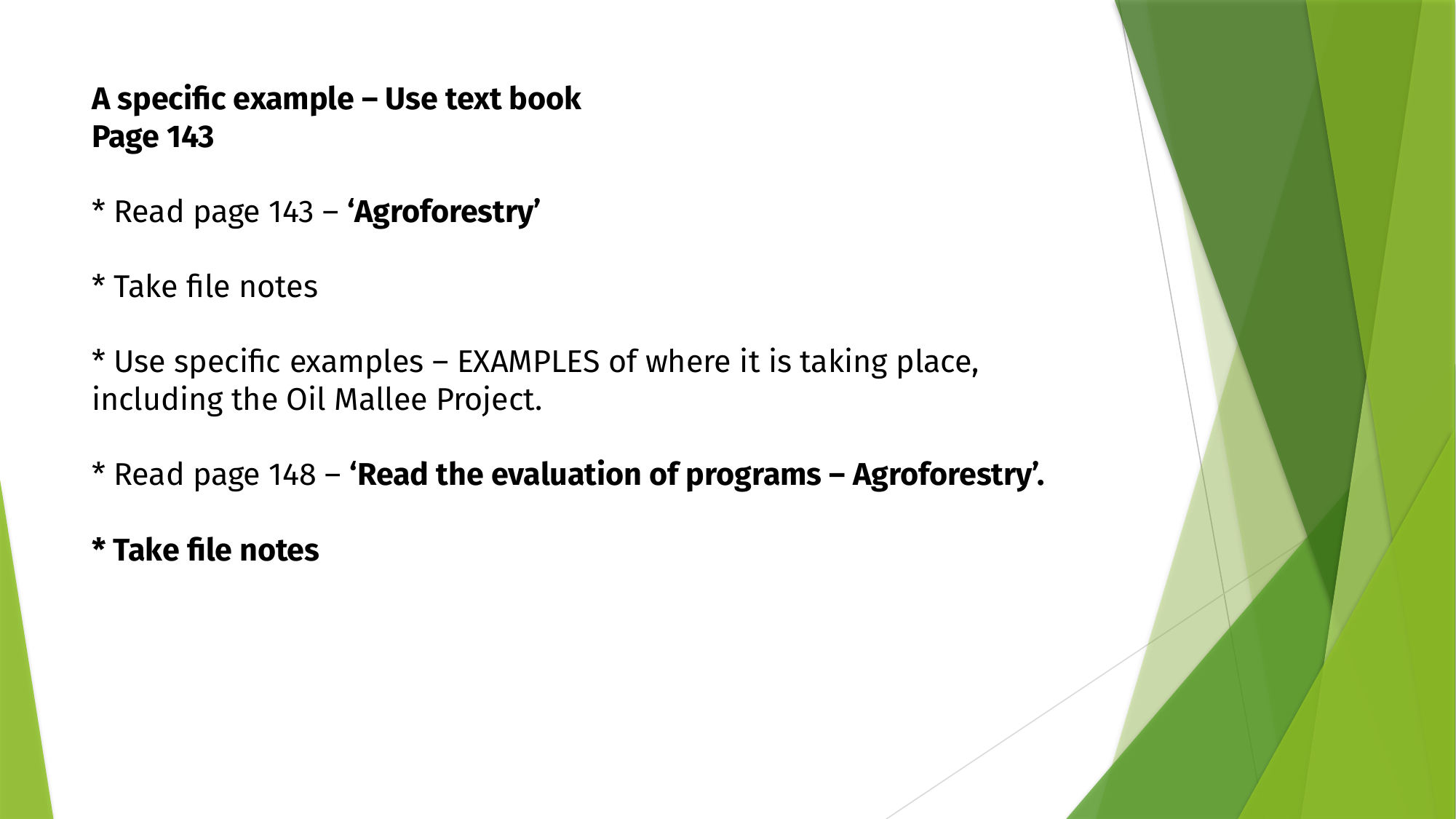

# A specific example – Use text book Page 143 * Read page 143 – ‘Agroforestry’ * Take file notes * Use specific examples – EXAMPLES of where it is taking place, including the Oil Mallee Project. * Read page 148 – ‘Read the evaluation of programs – Agroforestry’. * Take file notes